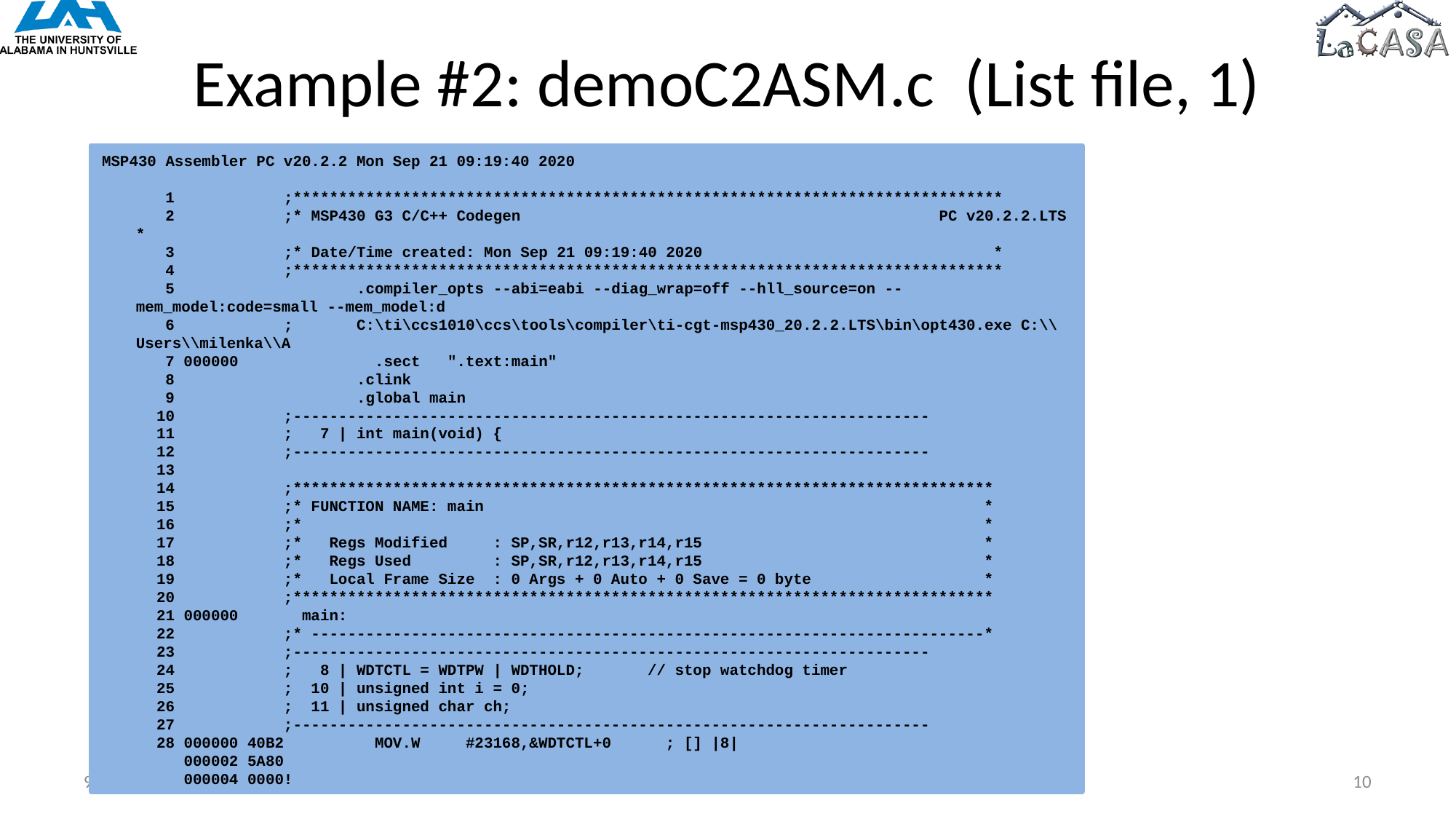

# Example #2: demoC2ASM.c  (List file, 1)
MSP430 Assembler PC v20.2.2 Mon Sep 21 09:19:40 2020

       1            ;******************************************************************************
       2            ;* MSP430 G3 C/C++ Codegen                                              PC v20.2.2.LTS *
       3            ;* Date/Time created: Mon Sep 21 09:19:40 2020                                *
       4            ;******************************************************************************
       5                    .compiler_opts --abi=eabi --diag_wrap=off --hll_source=on --mem_model:code=small --mem_model:d
       6            ;       C:\ti\ccs1010\ccs\tools\compiler\ti-cgt-msp430_20.2.2.LTS\bin\opt430.exe C:\\Users\\milenka\\A
       7 000000               .sect   ".text:main"
       8                    .clink
       9                    .global main
      10            ;----------------------------------------------------------------------
      11            ;   7 | int main(void) {
      12            ;----------------------------------------------------------------------
      13
      14            ;*****************************************************************************
      15            ;* FUNCTION NAME: main                                                       *
      16            ;*                                                                           *
      17            ;*   Regs Modified     : SP,SR,r12,r13,r14,r15                               *
      18            ;*   Regs Used         : SP,SR,r12,r13,r14,r15                               *
      19            ;*   Local Frame Size  : 0 Args + 0 Auto + 0 Save = 0 byte                   *
      20            ;*****************************************************************************
      21 000000       main:
      22            ;* --------------------------------------------------------------------------*
      23            ;----------------------------------------------------------------------
      24            ;   8 | WDTCTL = WDTPW | WDTHOLD;       // stop watchdog timer
      25            ;  10 | unsigned int i = 0;
      26            ;  11 | unsigned char ch;
      27            ;----------------------------------------------------------------------
      28 000000 40B2          MOV.W     #23168,&WDTCTL+0      ; [] |8|
         000002 5A80
         000004 0000!

9/18/2022
© A. Milenkovic
10